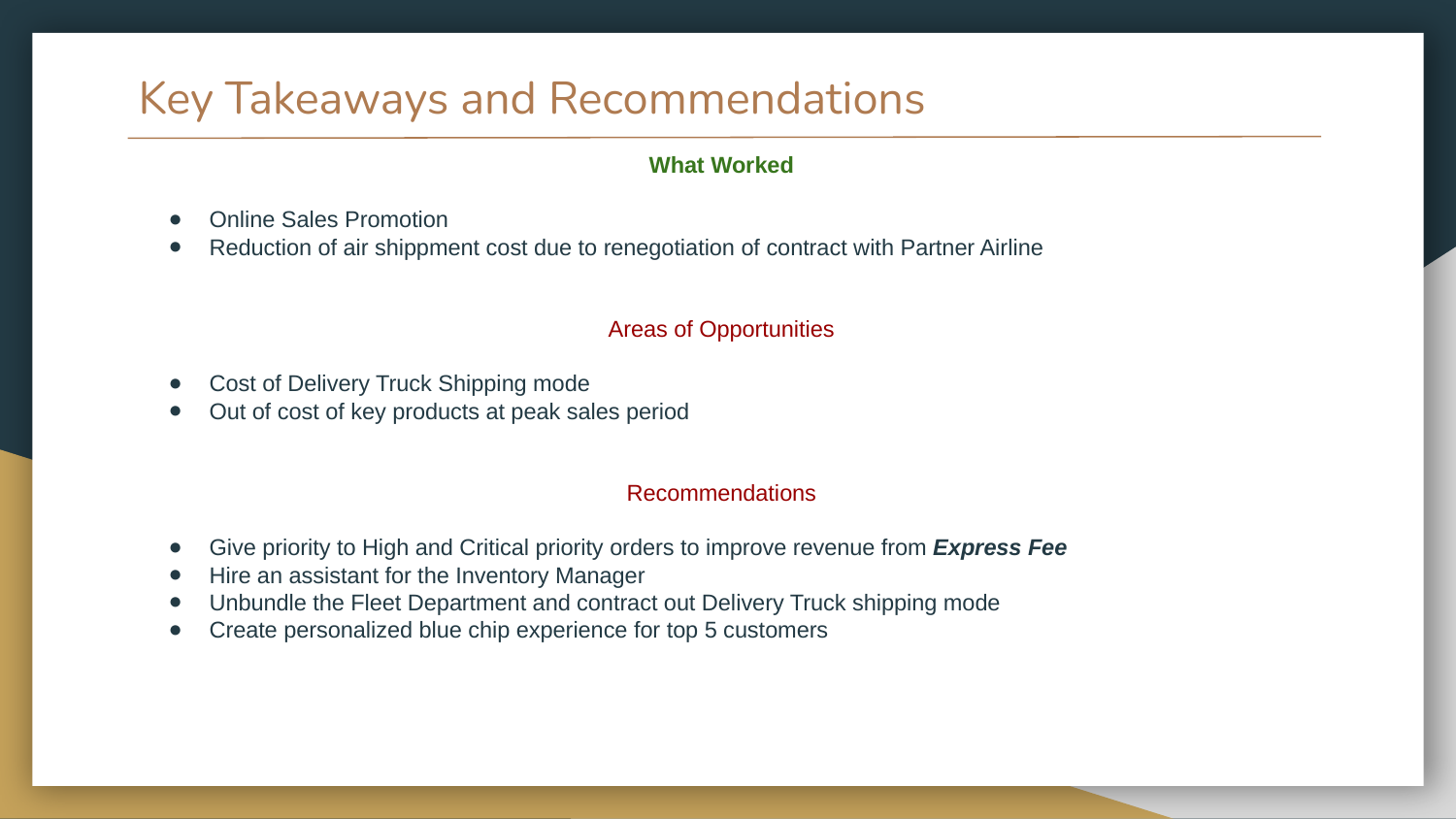

# Key Takeaways and Recommendations
What Worked
Online Sales Promotion
Reduction of air shippment cost due to renegotiation of contract with Partner Airline

Areas of Opportunities
Cost of Delivery Truck Shipping mode
Out of cost of key products at peak sales period

Recommendations

Give priority to High and Critical priority orders to improve revenue from Express Fee
Hire an assistant for the Inventory Manager
Unbundle the Fleet Department and contract out Delivery Truck shipping mode
Create personalized blue chip experience for top 5 customers